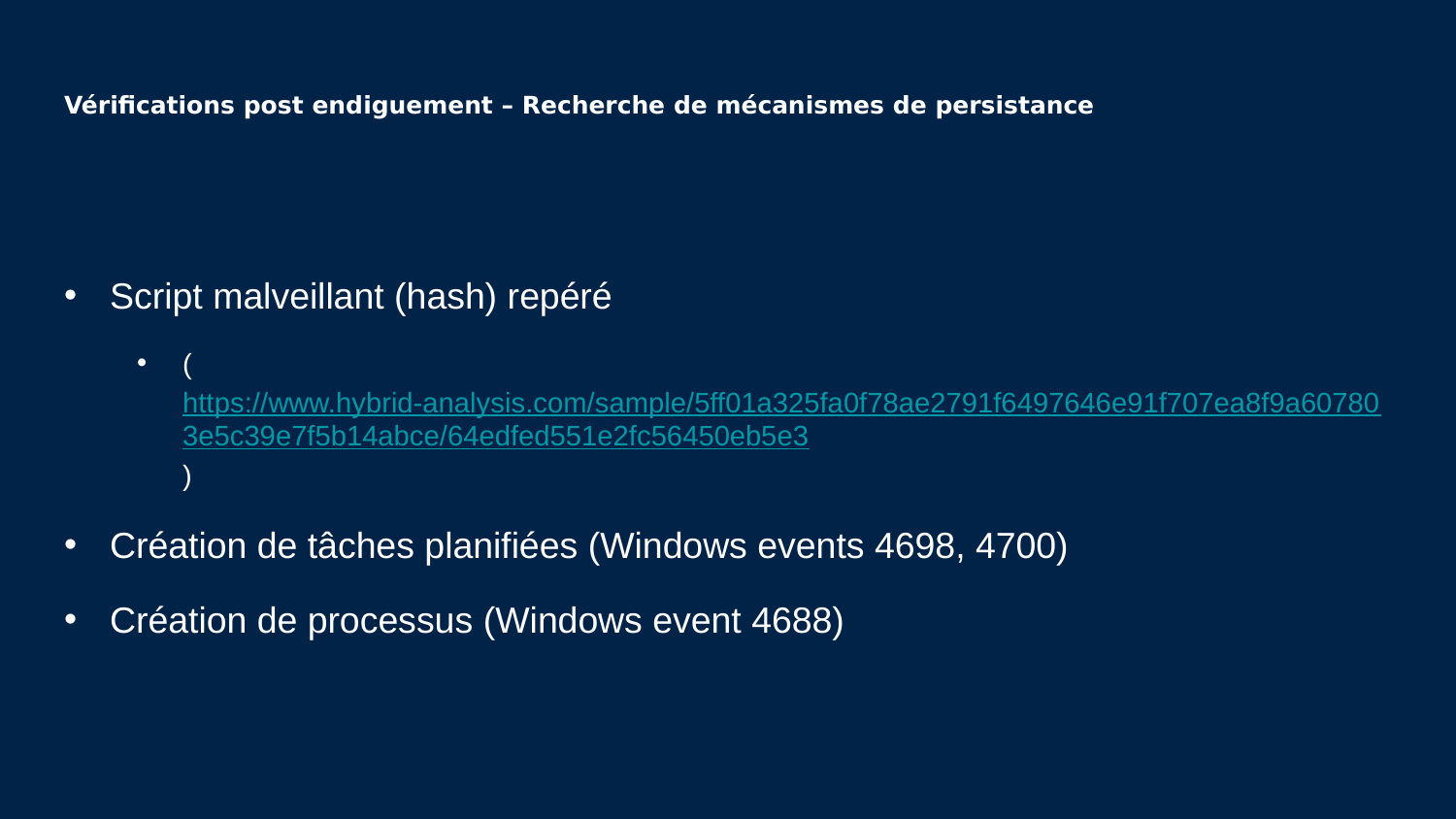

# Vérifications post endiguement – Recherche de mécanismes de persistance

Script malveillant (hash) repéré
(https://www.hybrid-analysis.com/sample/5ff01a325fa0f78ae2791f6497646e91f707ea8f9a607803e5c39e7f5b14abce/64edfed551e2fc56450eb5e3)
Création de tâches planifiées (Windows events 4698, 4700)
Création de processus (Windows event 4688)